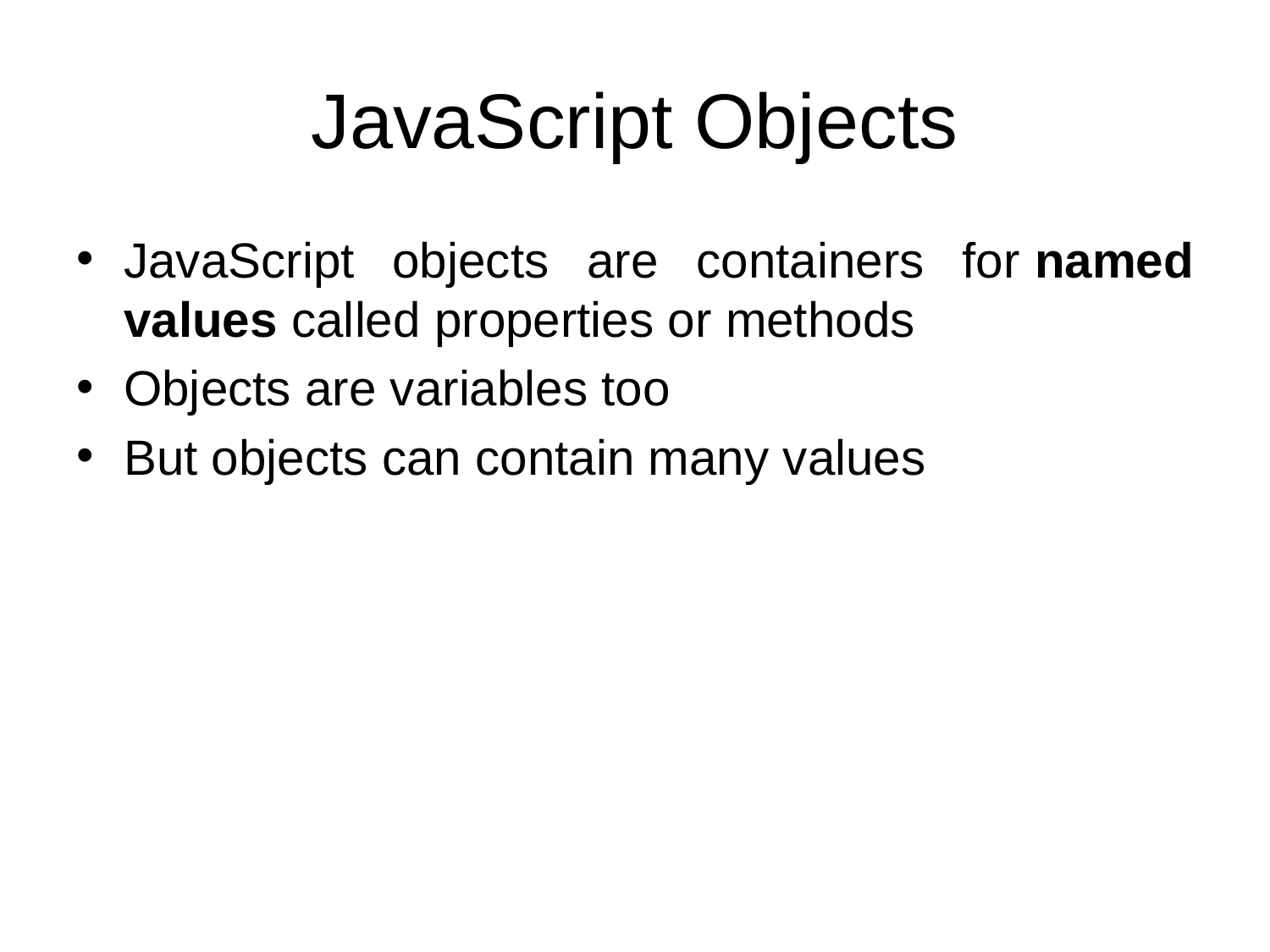

# JavaScript Objects
JavaScript objects are containers for named values called properties or methods
Objects are variables too
But objects can contain many values